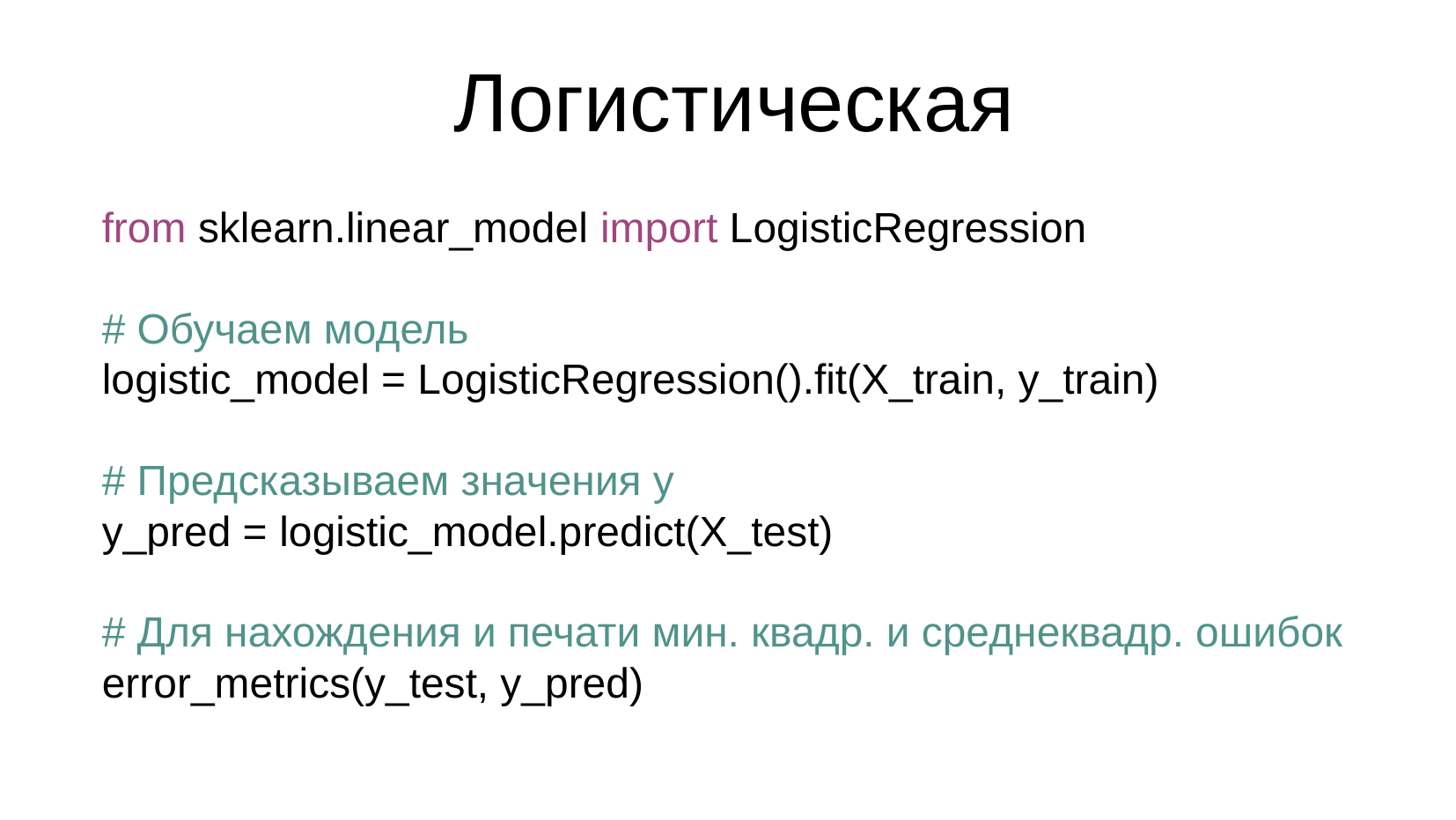

Логистическая
from sklearn.linear_model import LogisticRegression

# Обучаем модель
logistic_model = LogisticRegression().fit(X_train, y_train)

# Предсказываем значения y
y_pred = logistic_model.predict(X_test)

# Для нахождения и печати мин. квадр. и среднеквадр. ошибок
error_metrics(y_test, y_pred)